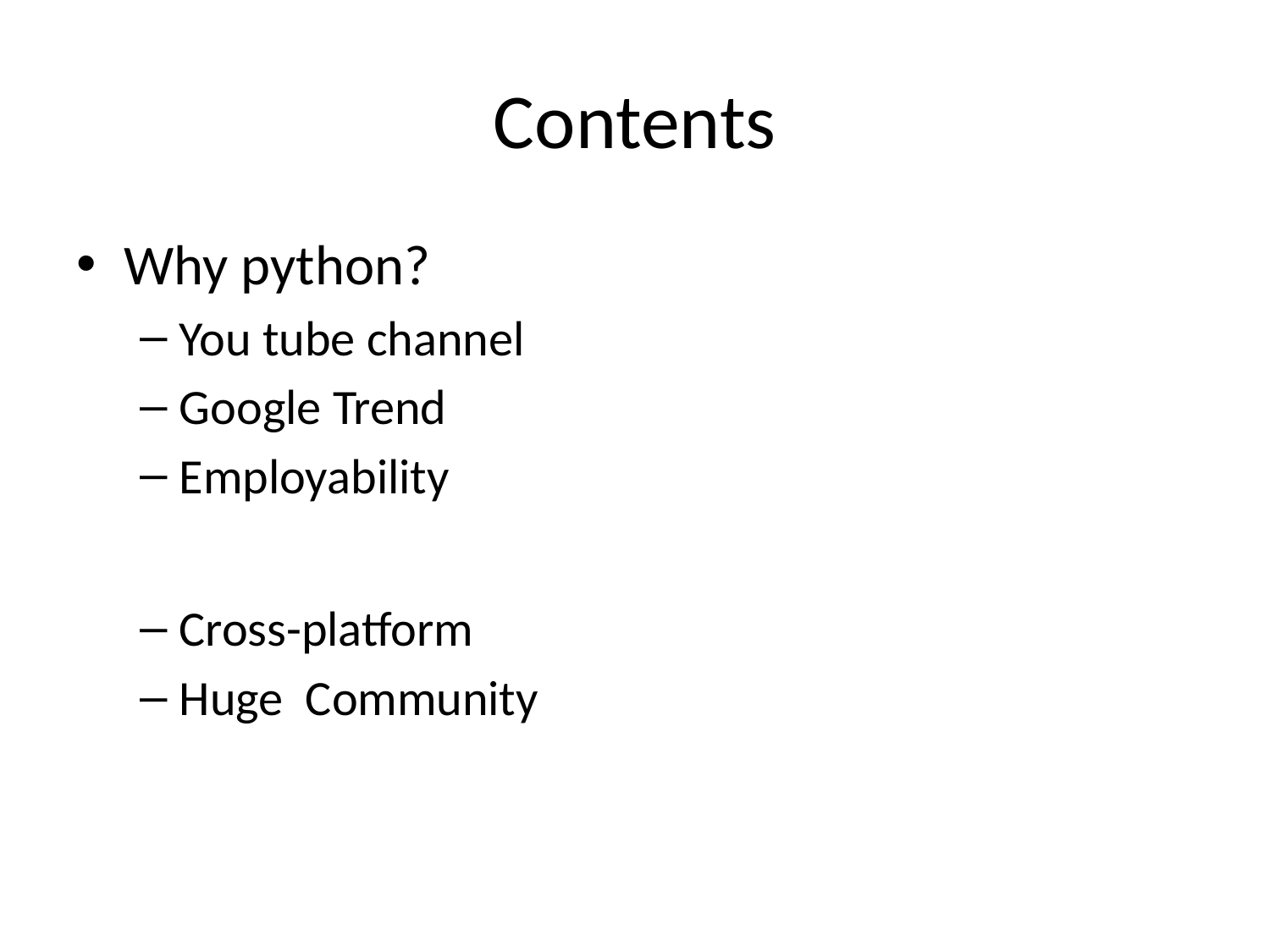

# Contents
Why python?
You tube channel
Google Trend
Employability

Cross-platform
Huge  Community